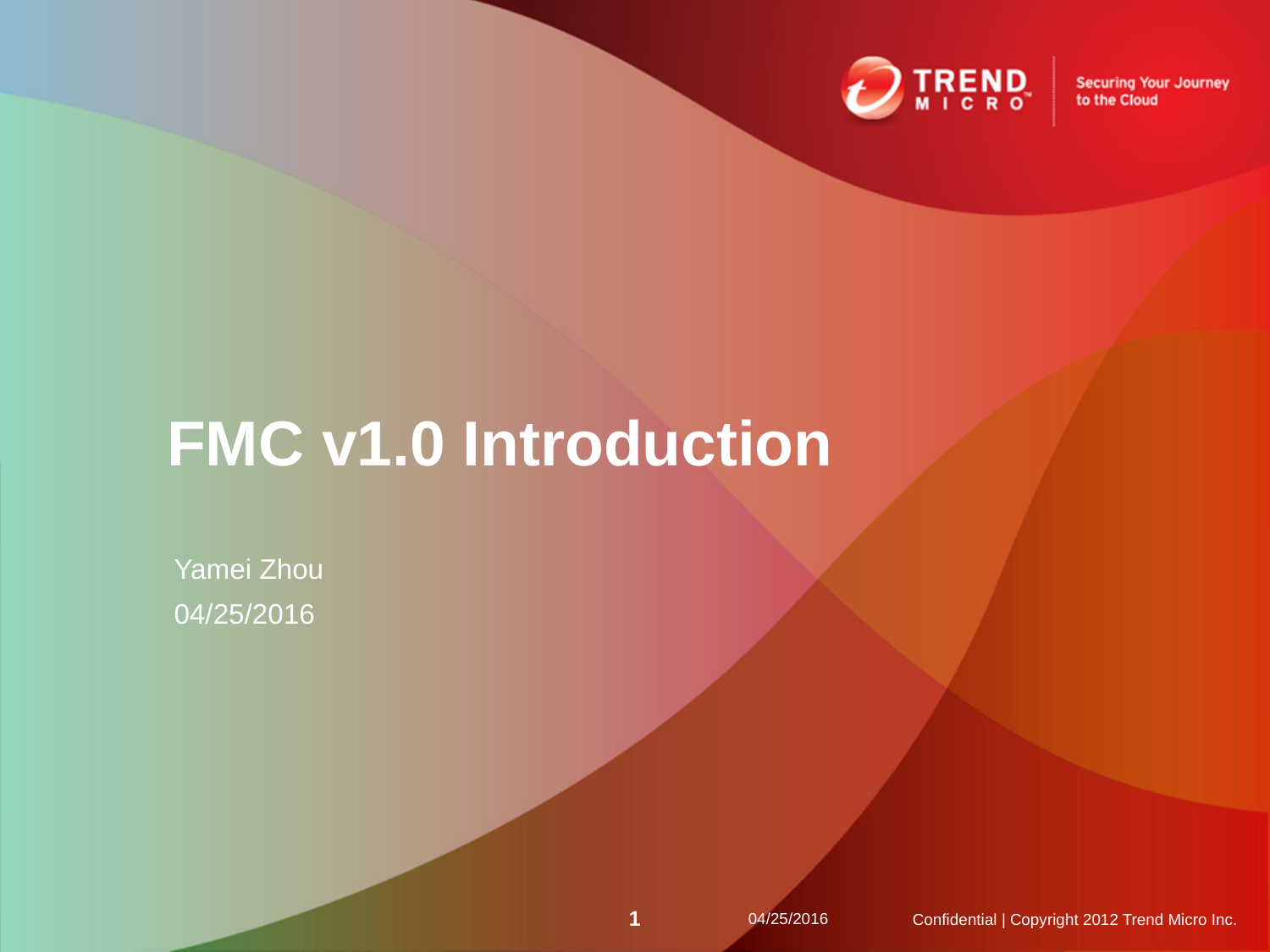

# FMC v1.0 Introduction
Yamei Zhou
04/25/2016

1
04/25/2016
Confidential | Copyright 2012 Trend Micro Inc.